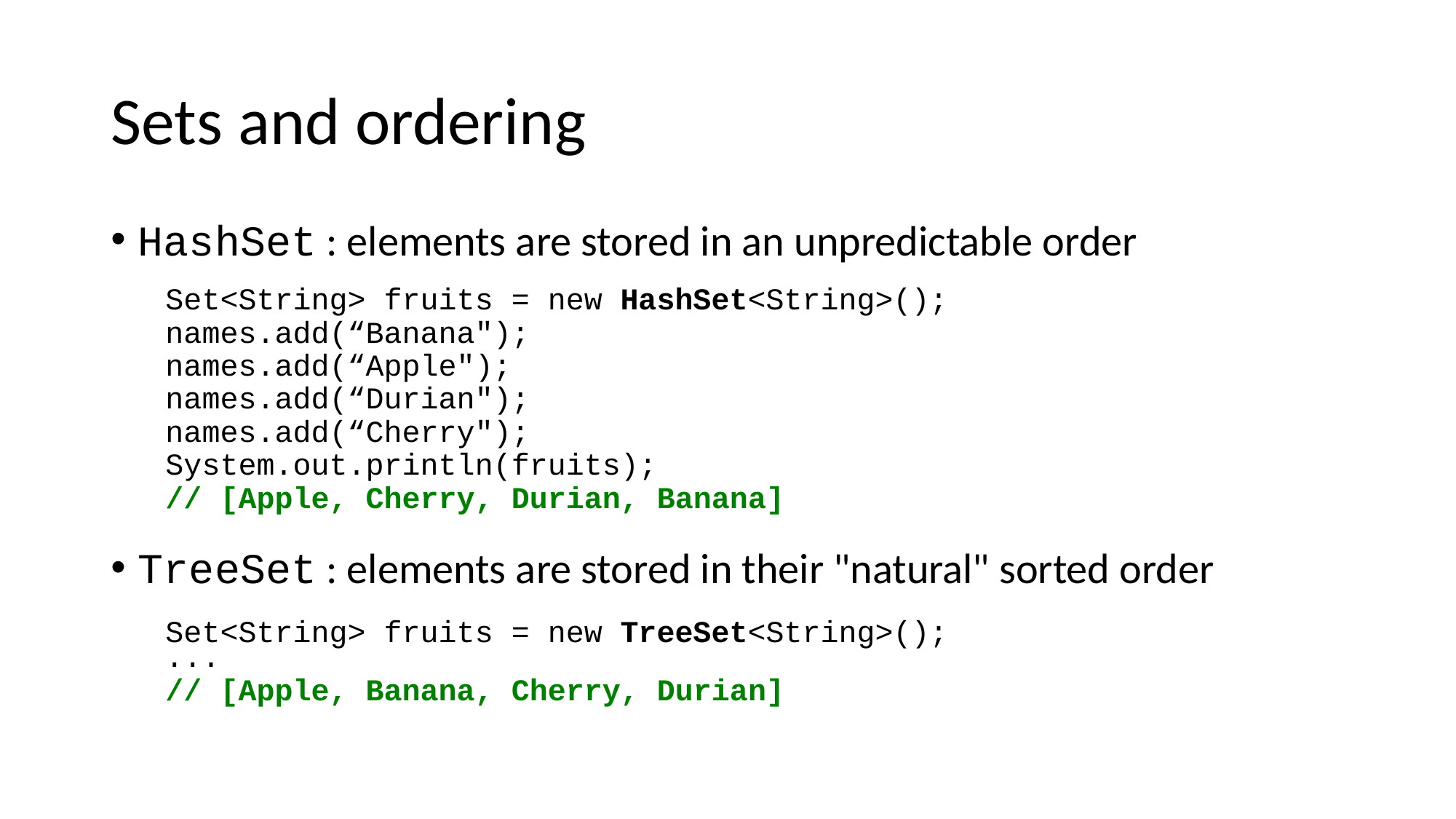

# Sets and ordering
HashSet : elements are stored in an unpredictable order

Set<String> fruits = new HashSet<String>();
names.add(“Banana");
names.add(“Apple");
names.add(“Durian");
names.add(“Cherry");
System.out.println(fruits);
// [Apple, Cherry, Durian, Banana]

TreeSet : elements are stored in their "natural" sorted order

Set<String> fruits = new TreeSet<String>();
...
// [Apple, Banana, Cherry, Durian]